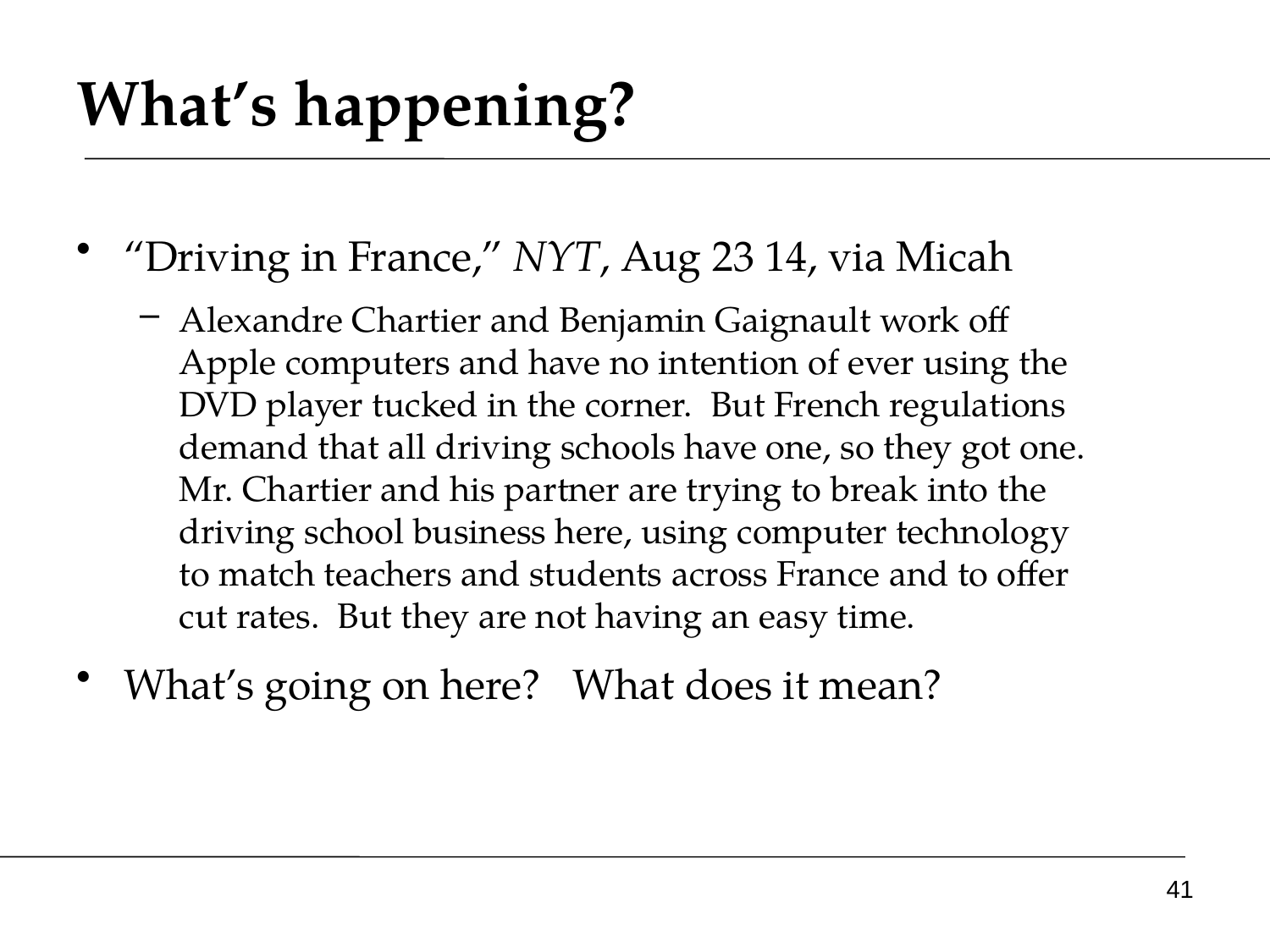

What’s happening?
“Driving in France,” NYT, Aug 23 14, via Micah
Alexandre Chartier and Benjamin Gaignault work off Apple computers and have no intention of ever using the DVD player tucked in the corner.  But French regulations demand that all driving schools have one, so they got one.  Mr. Chartier and his partner are trying to break into the driving school business here, using computer technology to match teachers and students across France and to offer cut rates.  But they are not having an easy time.
What’s going on here?   What does it mean?
41